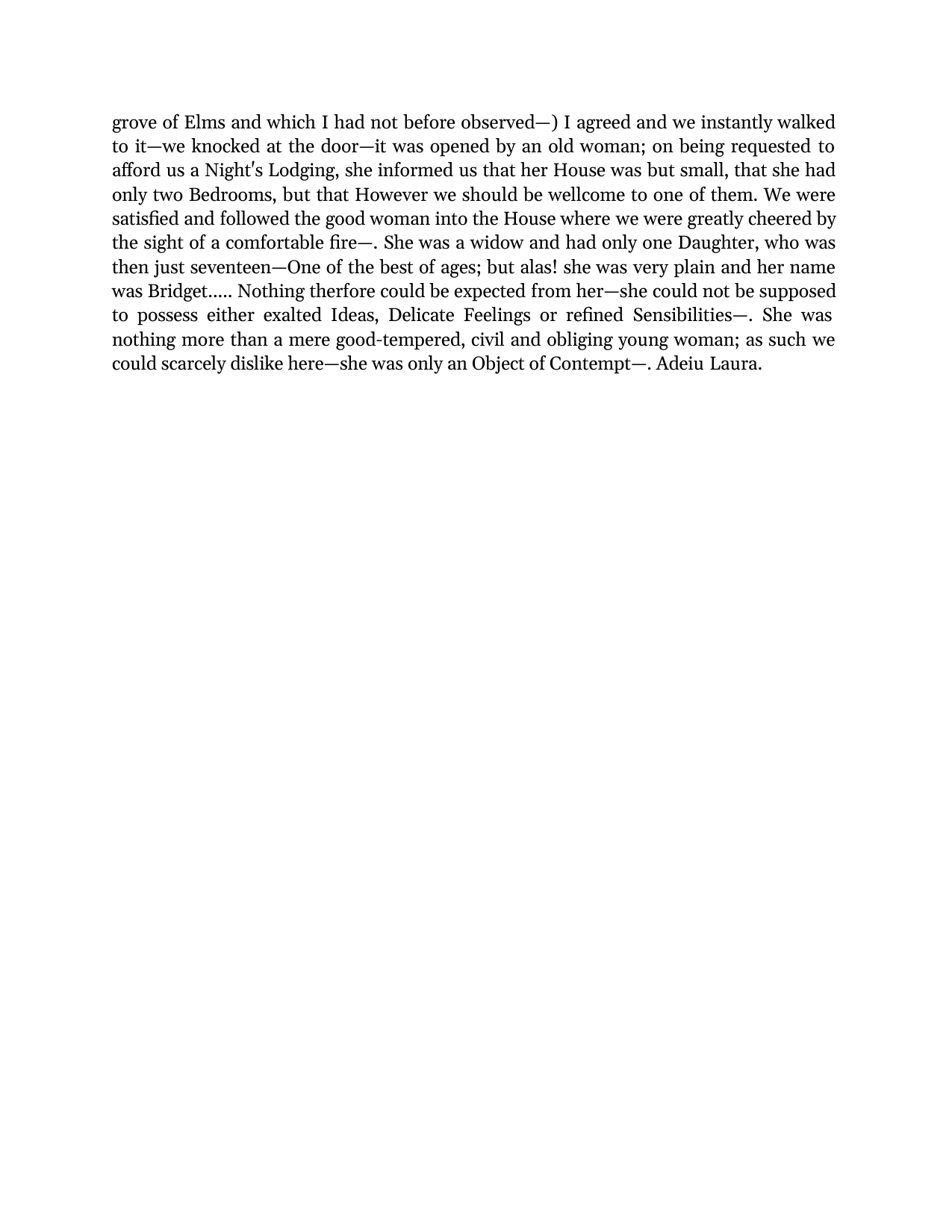

grove of Elms and which I had not before observed—) I agreed and we instantly walked  to it—we knocked at the door—it was opened by an old woman; on being requested to  afford us a Night's Lodging, she informed us that her House was but small, that she had  only two Bedrooms, but that However we should be wellcome to one of them. We were  satisfied and followed the good woman into the House where we were greatly cheered by  the sight of a comfortable fire—. She was a widow and had only one Daughter, who was  then just seventeen—One of the best of ages; but alas! she was very plain and her name  was Bridget..... Nothing therfore could be expected from her—she could not be supposed  to possess either exalted Ideas, Delicate Feelings or refined Sensibilities—. She was  nothing more than a mere good-tempered, civil and obliging young woman; as such we  could scarcely dislike here—she was only an Object of Contempt—. Adeiu Laura.